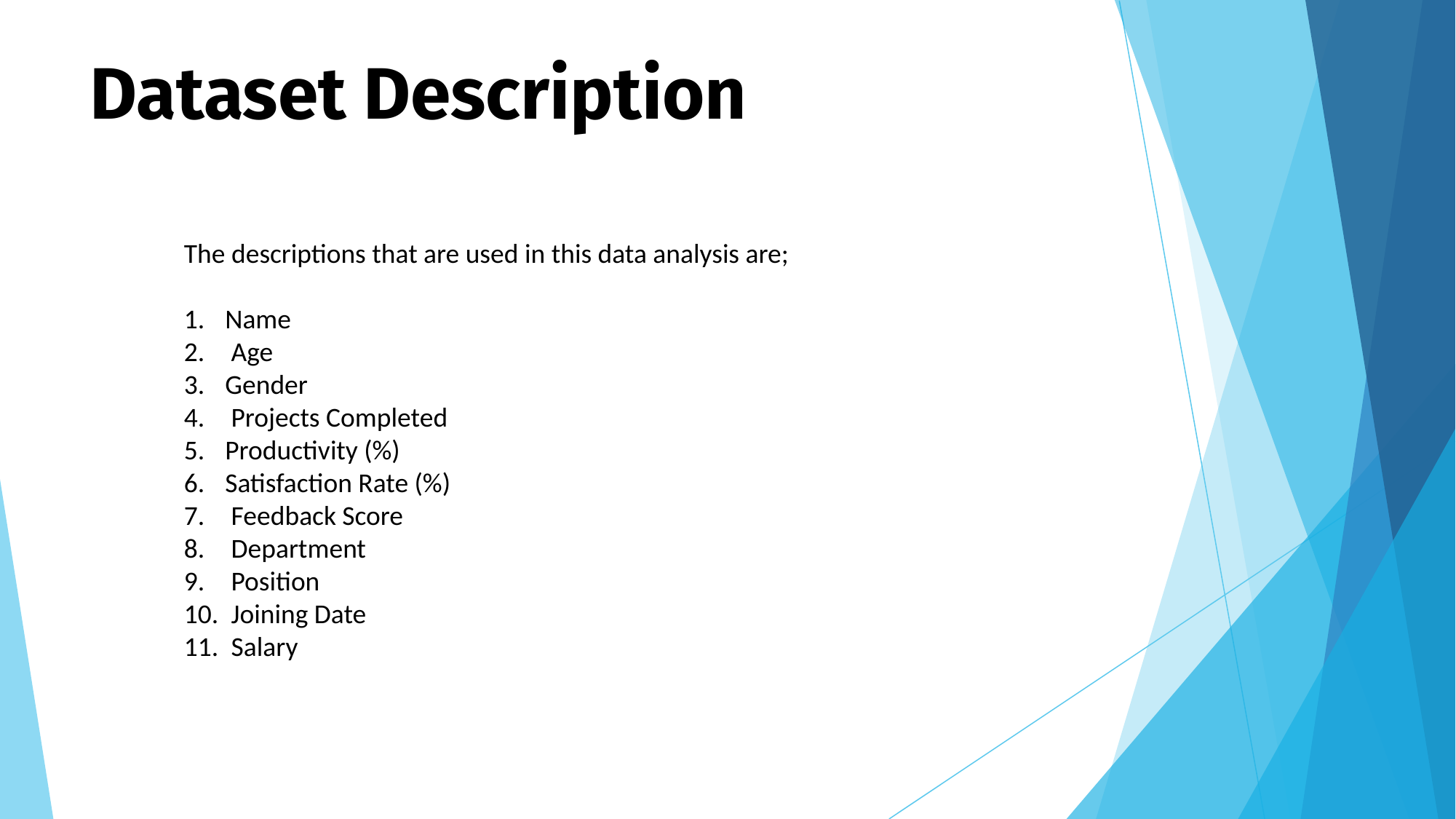

# Dataset Description
The descriptions that are used in this data analysis are;

Name
 Age
Gender
 Projects Completed
Productivity (%)
Satisfaction Rate (%)
 Feedback Score
 Department
 Position
 Joining Date
 Salary